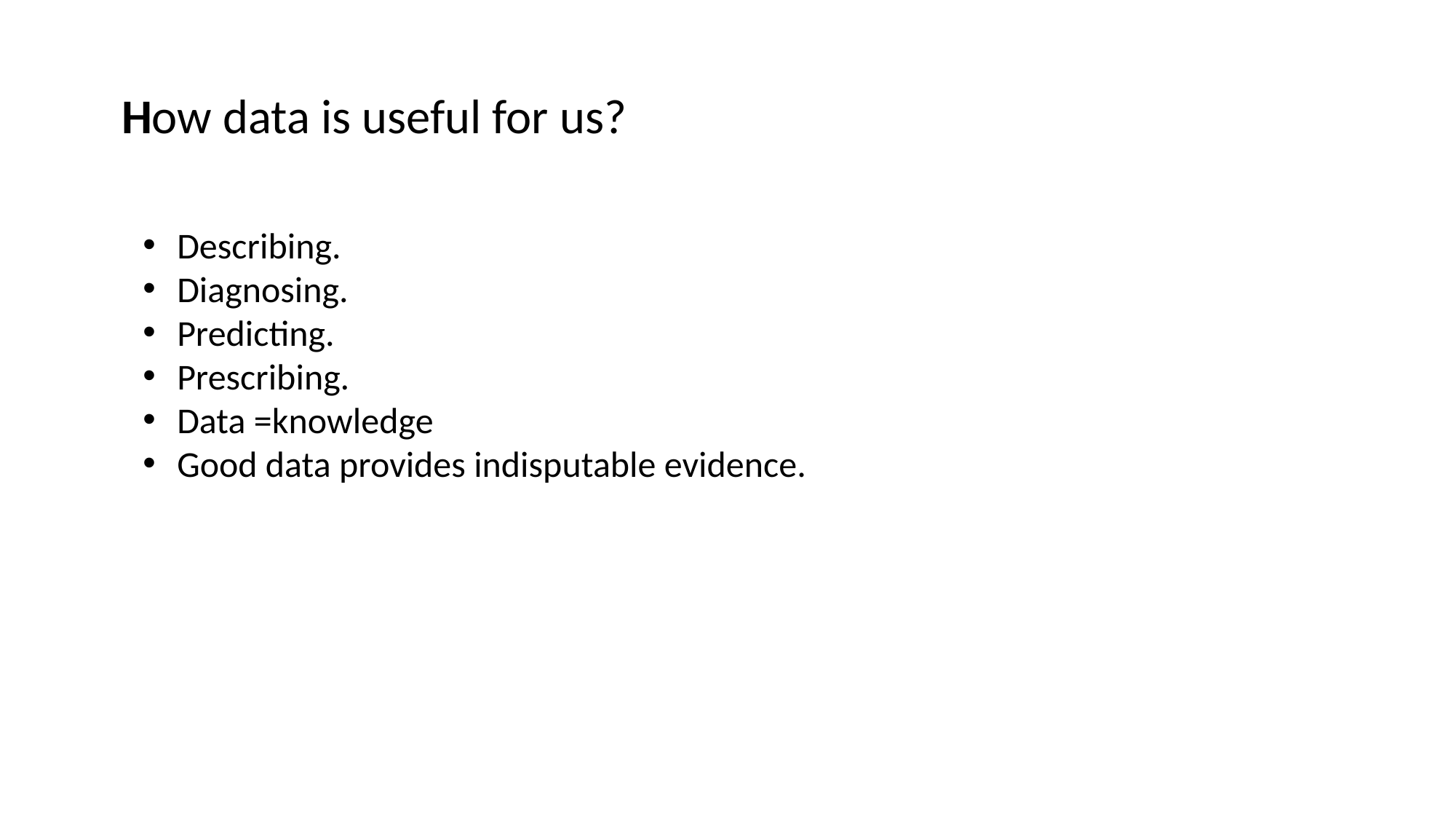

How data is useful for us?
Describing.
Diagnosing.
Predicting.
Prescribing.
Data =knowledge
Good data provides indisputable evidence.